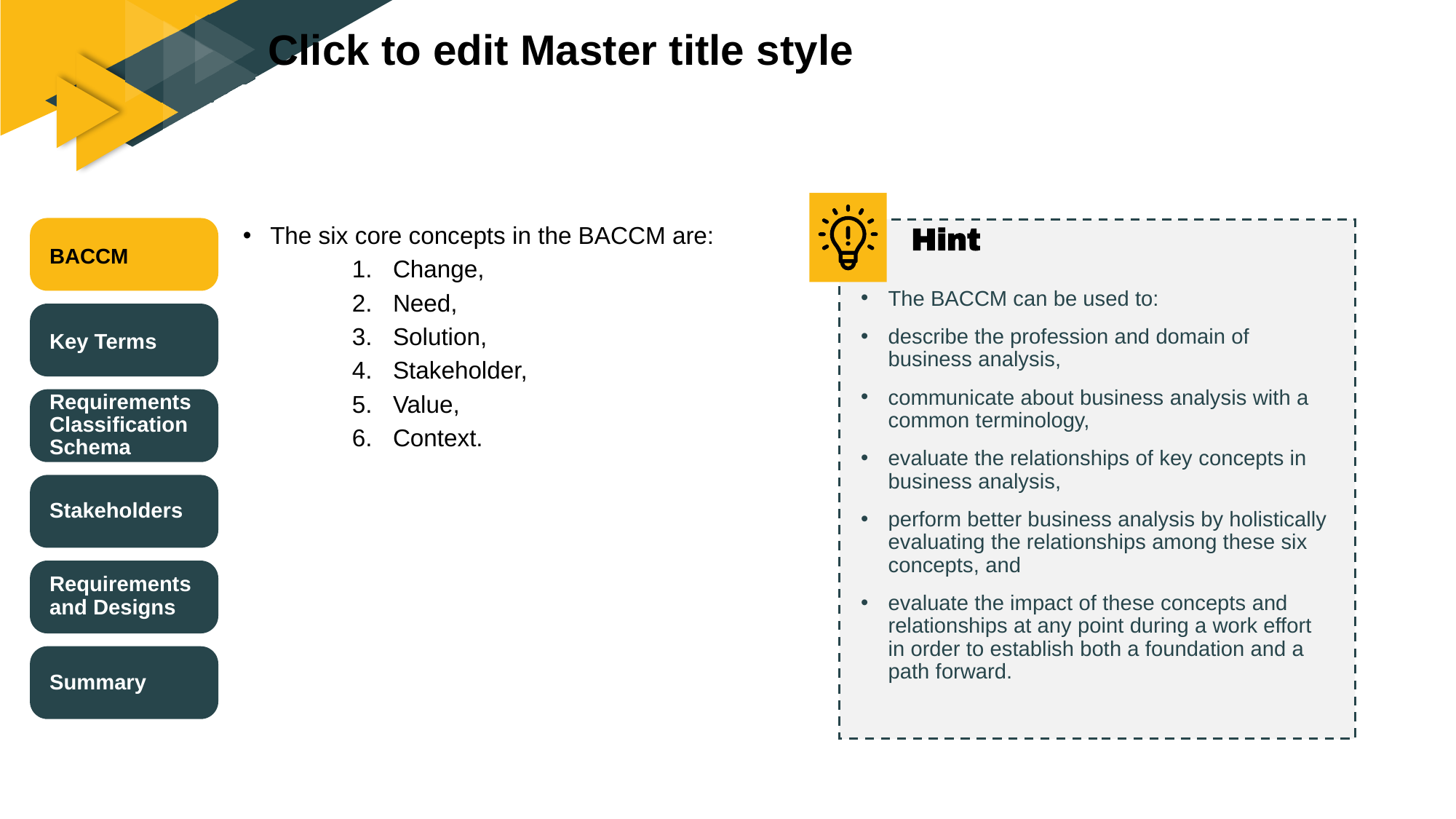

#
The six core concepts in the BACCM are:
Change,
Need,
Solution,
Stakeholder,
Value,
Context.

BACCM
The BACCM can be used to:
describe the profession and domain of business analysis,
communicate about business analysis with a common terminology,
evaluate the relationships of key concepts in business analysis,
perform better business analysis by holistically evaluating the relationships among these six concepts, and
evaluate the impact of these concepts and relationships at any point during a work effort in order to establish both a foundation and a path forward.
Key Terms
Requirements Classification Schema
Stakeholders
Requirements and Designs
Summary